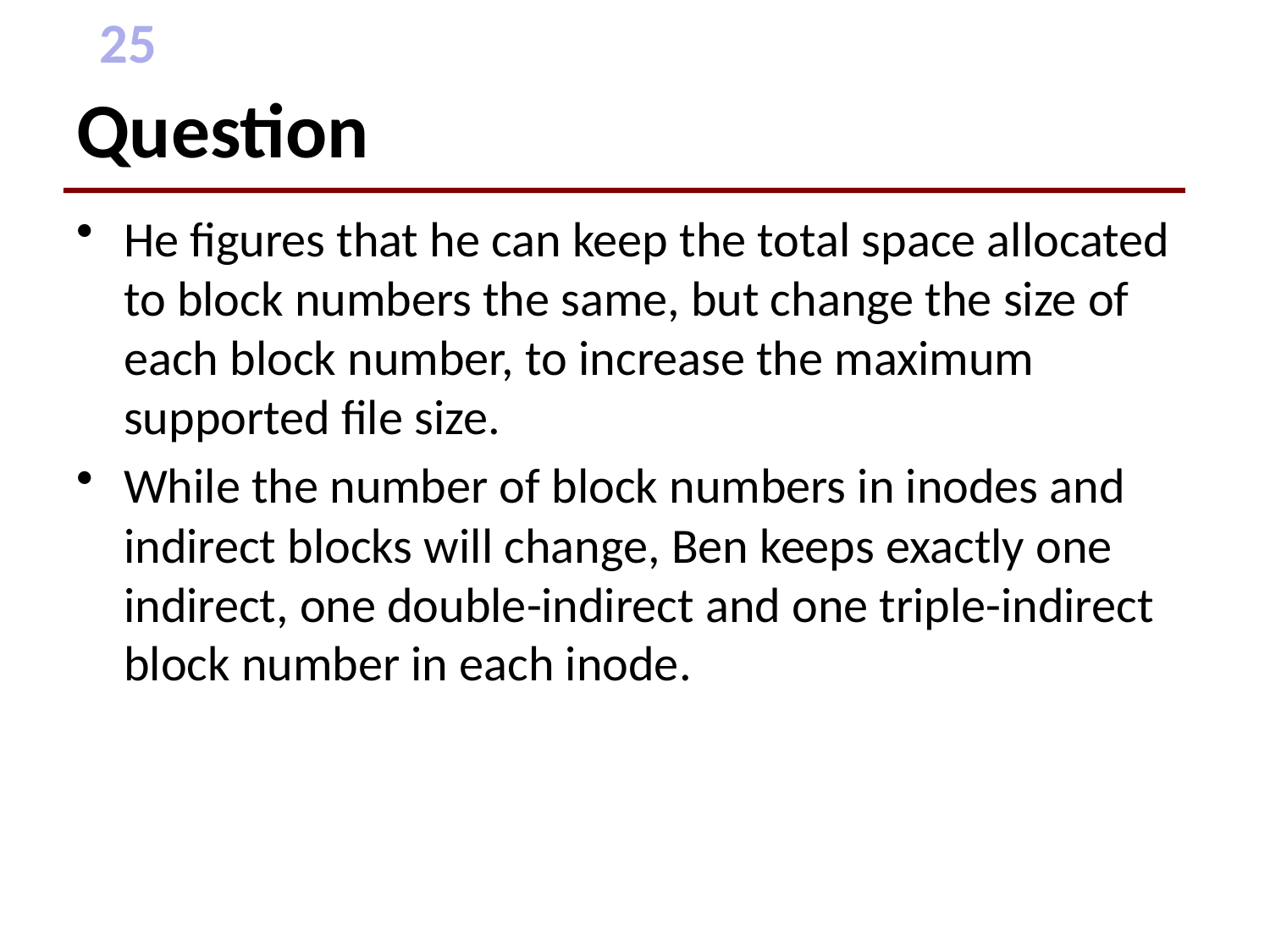

# Question
He figures that he can keep the total space allocated to block numbers the same, but change the size of each block number, to increase the maximum supported file size.
While the number of block numbers in inodes and indirect blocks will change, Ben keeps exactly one indirect, one double-indirect and one triple-indirect block number in each inode.
25